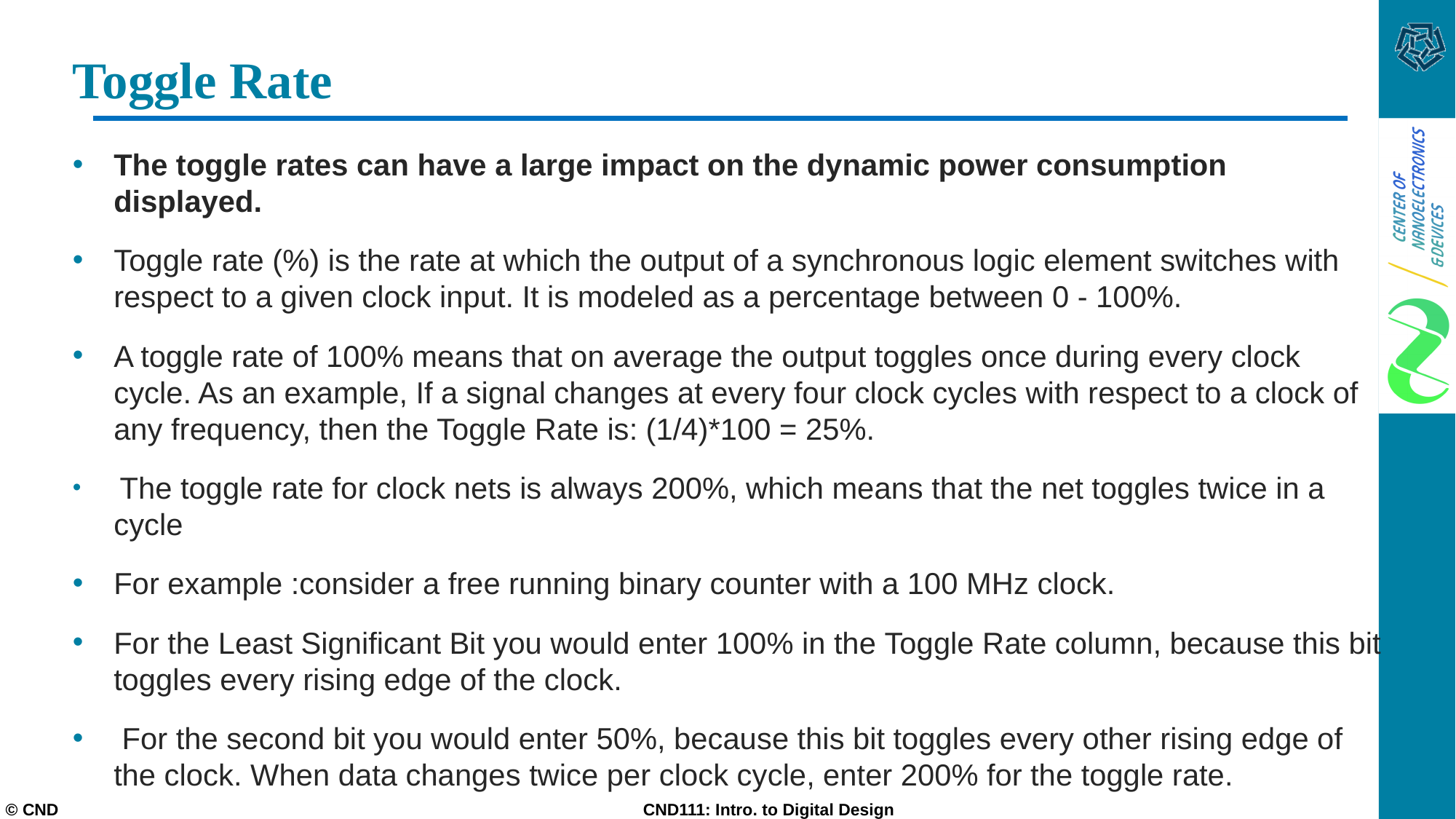

# Toggle Rate
The toggle rates can have a large impact on the dynamic power consumption displayed.
Toggle rate (%) is the rate at which the output of a synchronous logic element switches with respect to a given clock input. It is modeled as a percentage between 0 - 100%.
A toggle rate of 100% means that on average the output toggles once during every clock cycle. As an example, If a signal changes at every four clock cycles with respect to a clock of any frequency, then the Toggle Rate is: (1/4)*100 = 25%.
 The toggle rate for clock nets is always 200%, which means that the net toggles twice in a cycle
For example :consider a free running binary counter with a 100 MHz clock.
For the Least Significant Bit you would enter 100% in the Toggle Rate column, because this bit toggles every rising edge of the clock.
 For the second bit you would enter 50%, because this bit toggles every other rising edge of the clock. When data changes twice per clock cycle, enter 200% for the toggle rate.

© CND                                                                                                                            CND111: Intro. to Digital Design